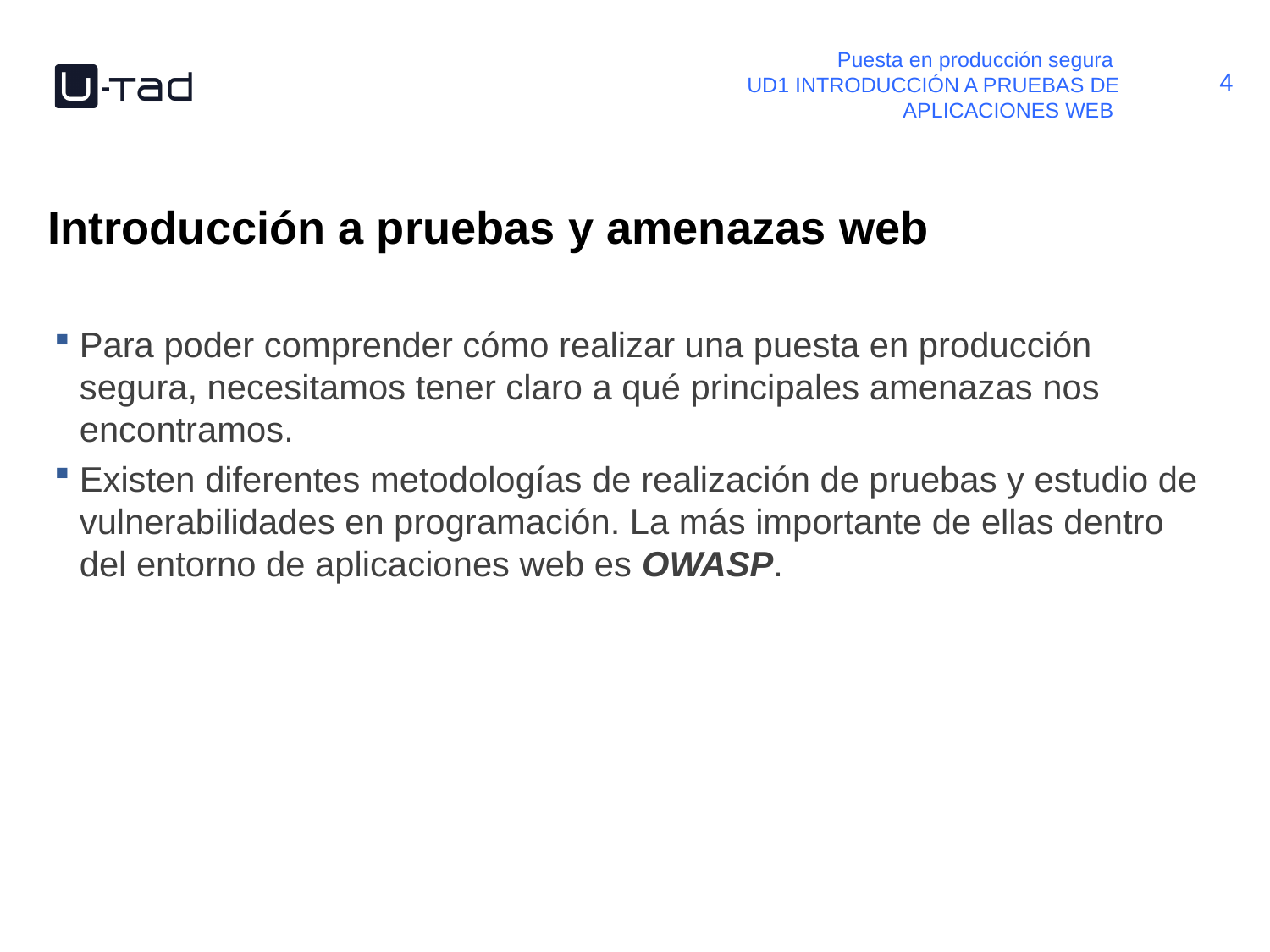

Puesta en producción segura
UD1 INTRODUCCIÓN A PRUEBAS DE APLICACIONES WEB
# Introducción a pruebas y amenazas web
Para poder comprender cómo realizar una puesta en producción segura, necesitamos tener claro a qué principales amenazas nos encontramos.
Existen diferentes metodologías de realización de pruebas y estudio de vulnerabilidades en programación. La más importante de ellas dentro del entorno de aplicaciones web es OWASP.